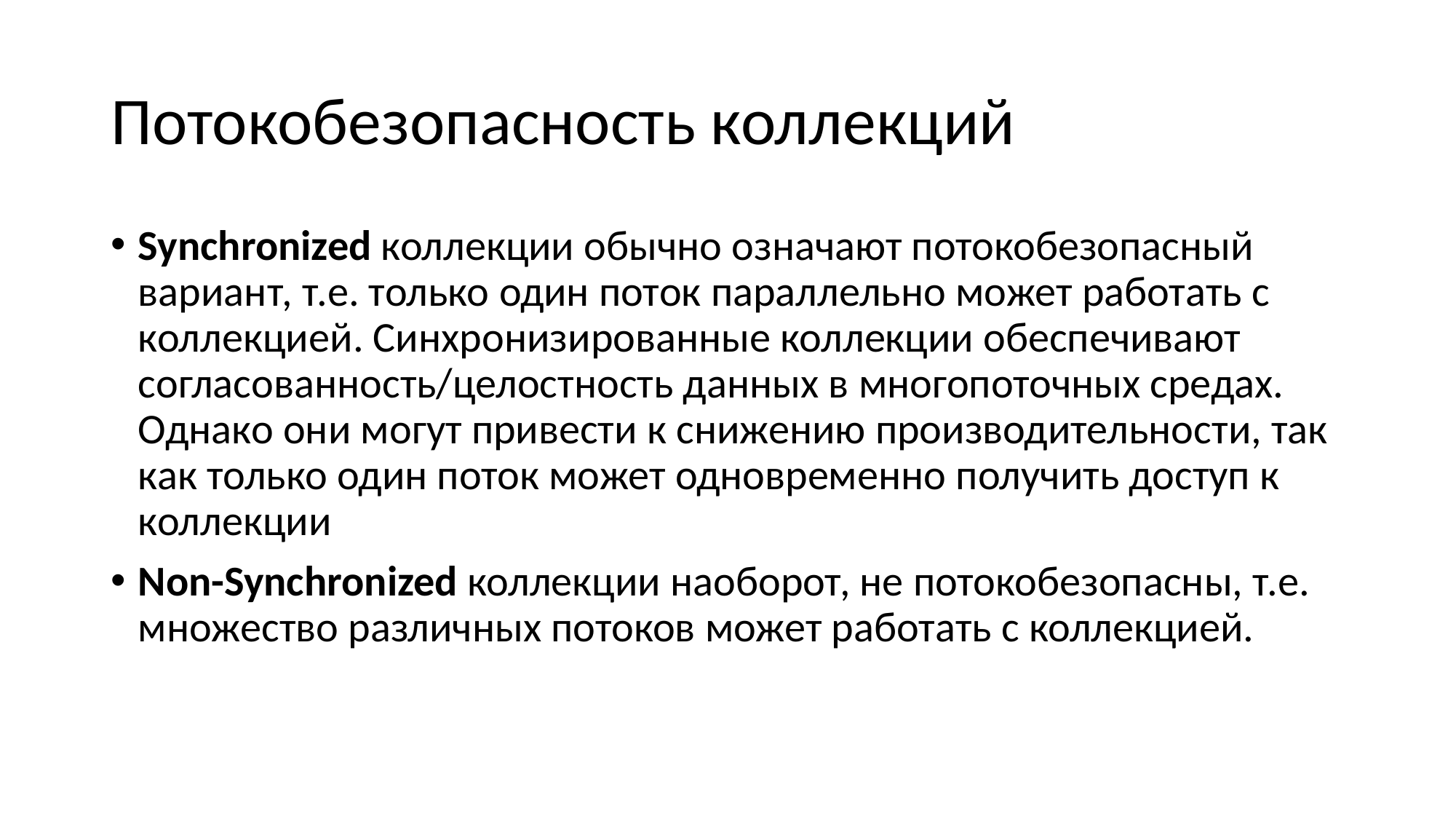

# Потокобезопасность коллекций
Synchronized коллекции обычно означают потокобезопасный вариант, т.е. только один поток параллельно может работать с коллекцией. Синхронизированные коллекции обеспечивают согласованность/целостность данных в многопоточных средах. Однако они могут привести к снижению производительности, так как только один поток может одновременно получить доступ к коллекции
Non-Synchronized коллекции наоборот, не потокобезопасны, т.е. множество различных потоков может работать с коллекцией.